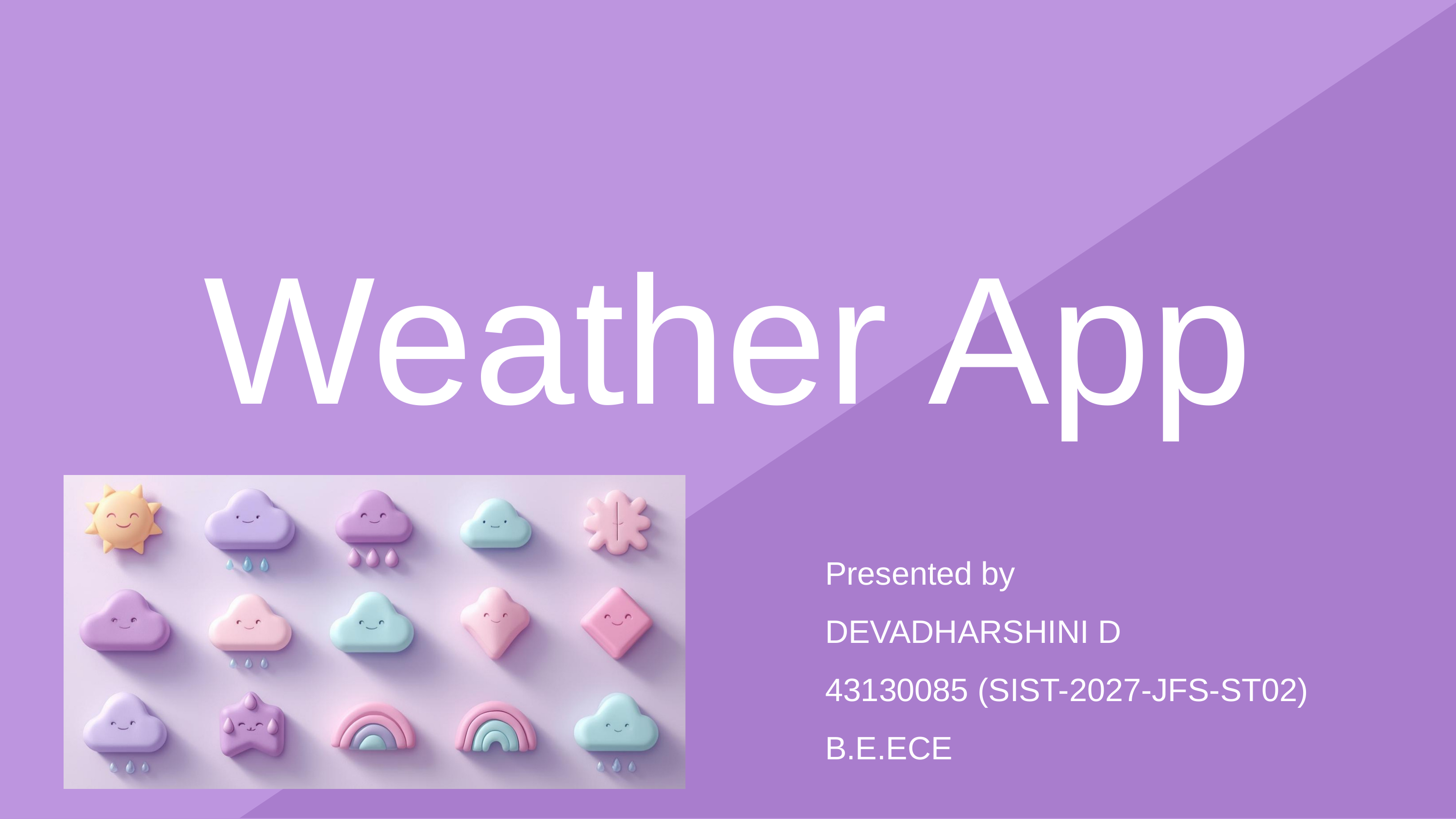

Weather App

Presented by
DEVADHARSHINI D
43130085 (SIST-2027-JFS-ST02)
B.E.ECE